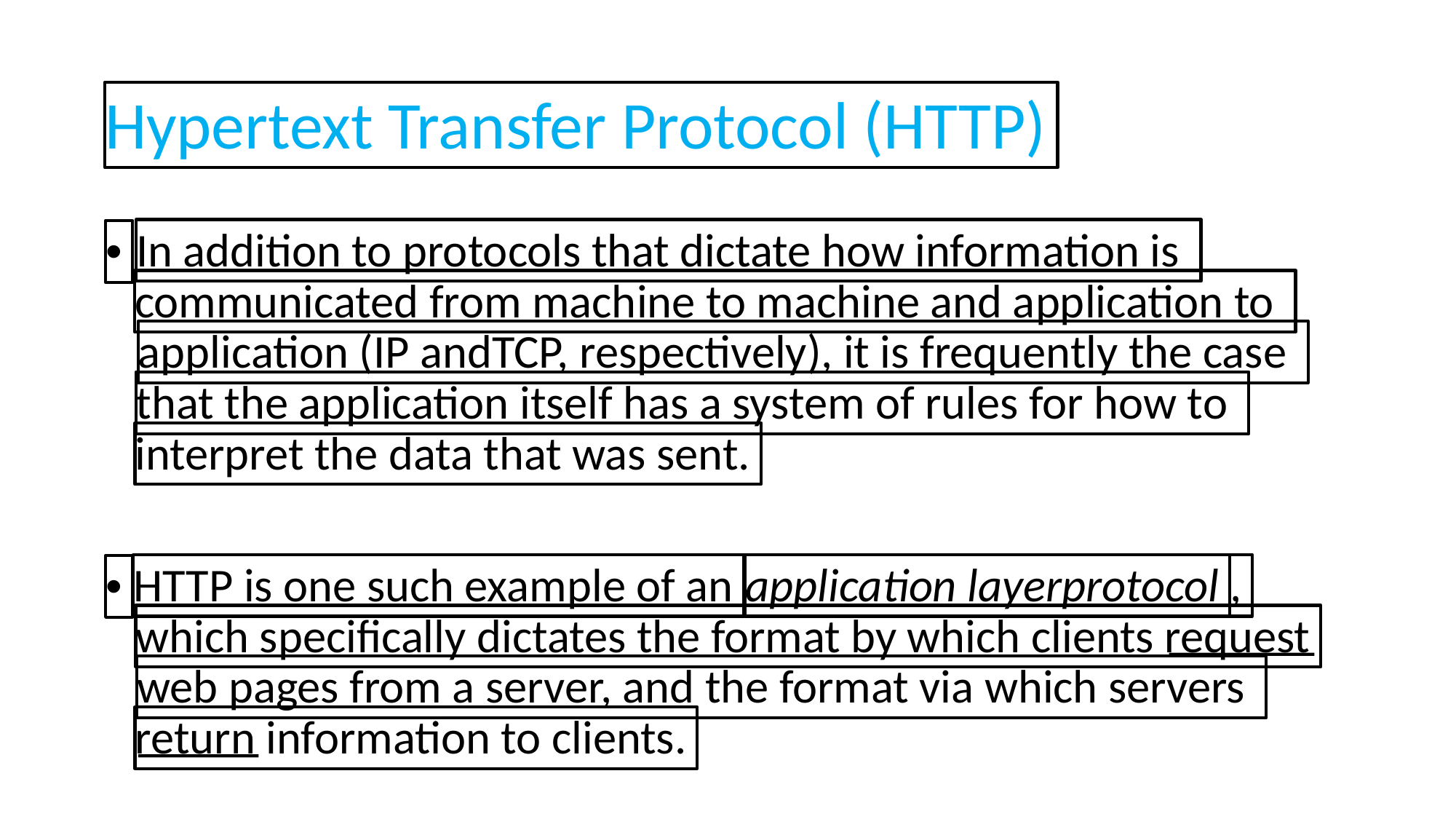

Hypertext Transfer Protocol (HTTP)
In addition to protocols that dictate how information is
•
communicated from machine to machine and application to
application (IP andTCP, respectively), it is frequently the case
that the application itself has a system of rules for how to
interpret the data that was sent.
HTTP is one such example of an
application layerprotocol
,
•
which specifically dictates the format by which clients request

web pages from a server, and the format via which servers
return information to clients.